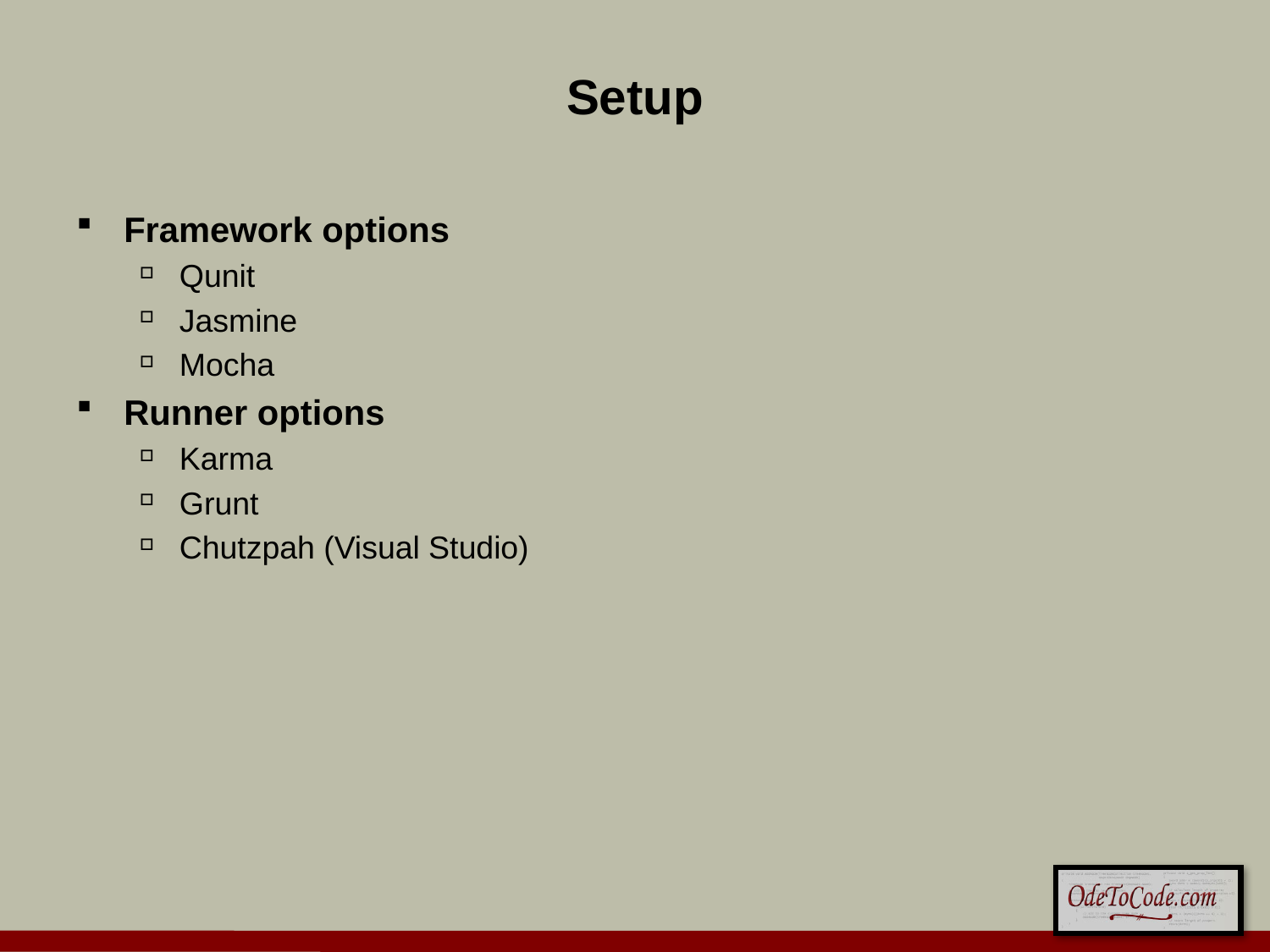

# Setup
Framework options
Qunit
Jasmine
Mocha
Runner options
Karma
Grunt
Chutzpah (Visual Studio)